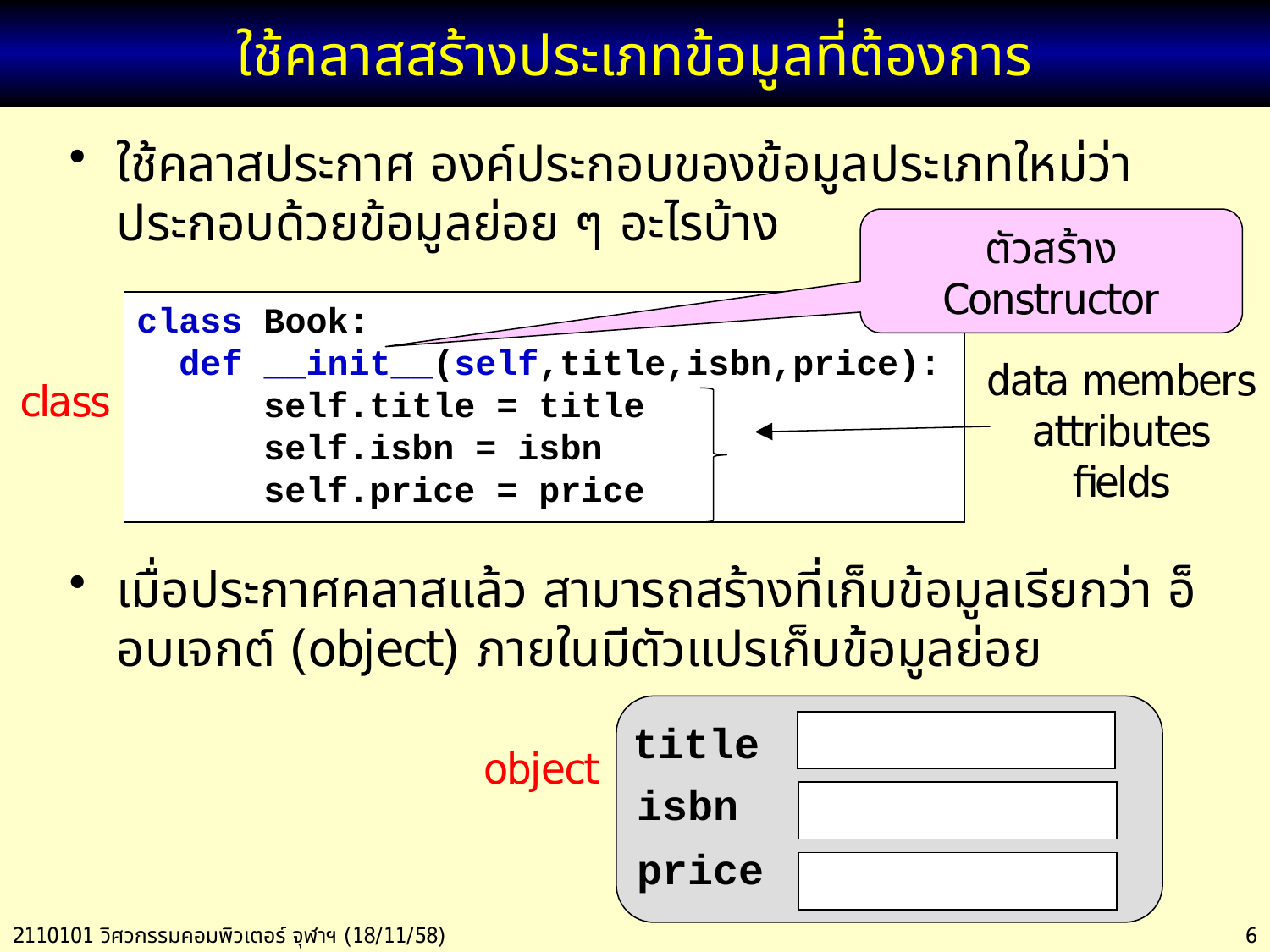

# ใช้คลาสสร้างประเภทข้อมูลที่ต้องการ
ใช้คลาสประกาศ องค์ประกอบของข้อมูลประเภทใหม่ว่า ประกอบด้วยข้อมูลย่อย ๆ อะไรบ้าง
ตัวสร้าง
Constructor
class Book:
  def __init__(self,title,isbn,price):
	self.title = title
	self.isbn = isbn
	self.price = price
class
data members
attributes
fields

เมื่อประกาศคลาสแล้ว สามารถสร้างที่เก็บข้อมูลเรียกว่า อ็อบเจกต์ (object) ภายในมีตัวแปรเก็บข้อมูลย่อย

title
object
isbn

price